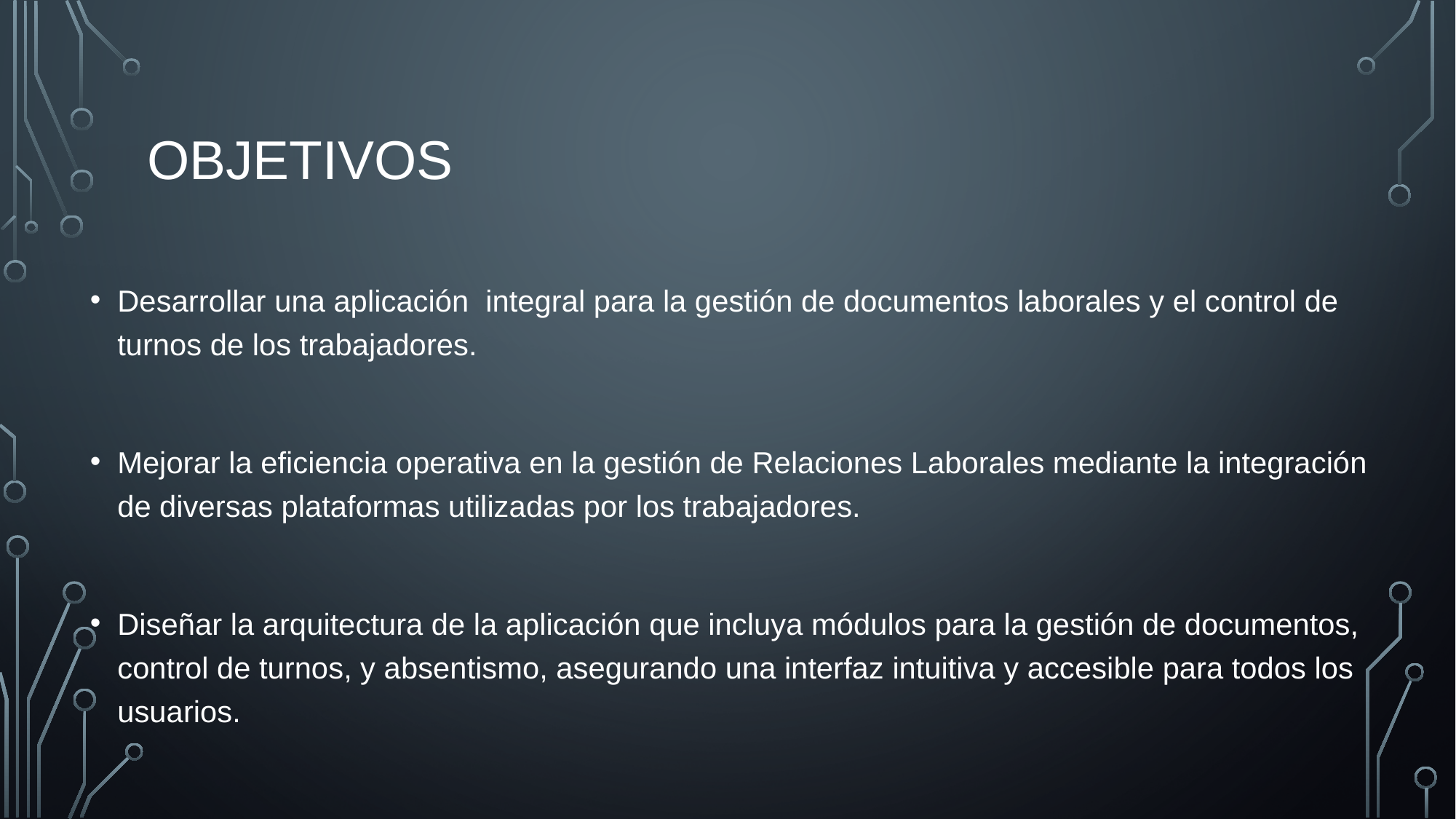

# OBJETIVOS
Desarrollar una aplicación  integral para la gestión de documentos laborales y el control de turnos de los trabajadores.

Mejorar la eficiencia operativa en la gestión de Relaciones Laborales mediante la integración de diversas plataformas utilizadas por los trabajadores.

Diseñar la arquitectura de la aplicación que incluya módulos para la gestión de documentos, control de turnos, y absentismo, asegurando una interfaz intuitiva y accesible para todos los usuarios.